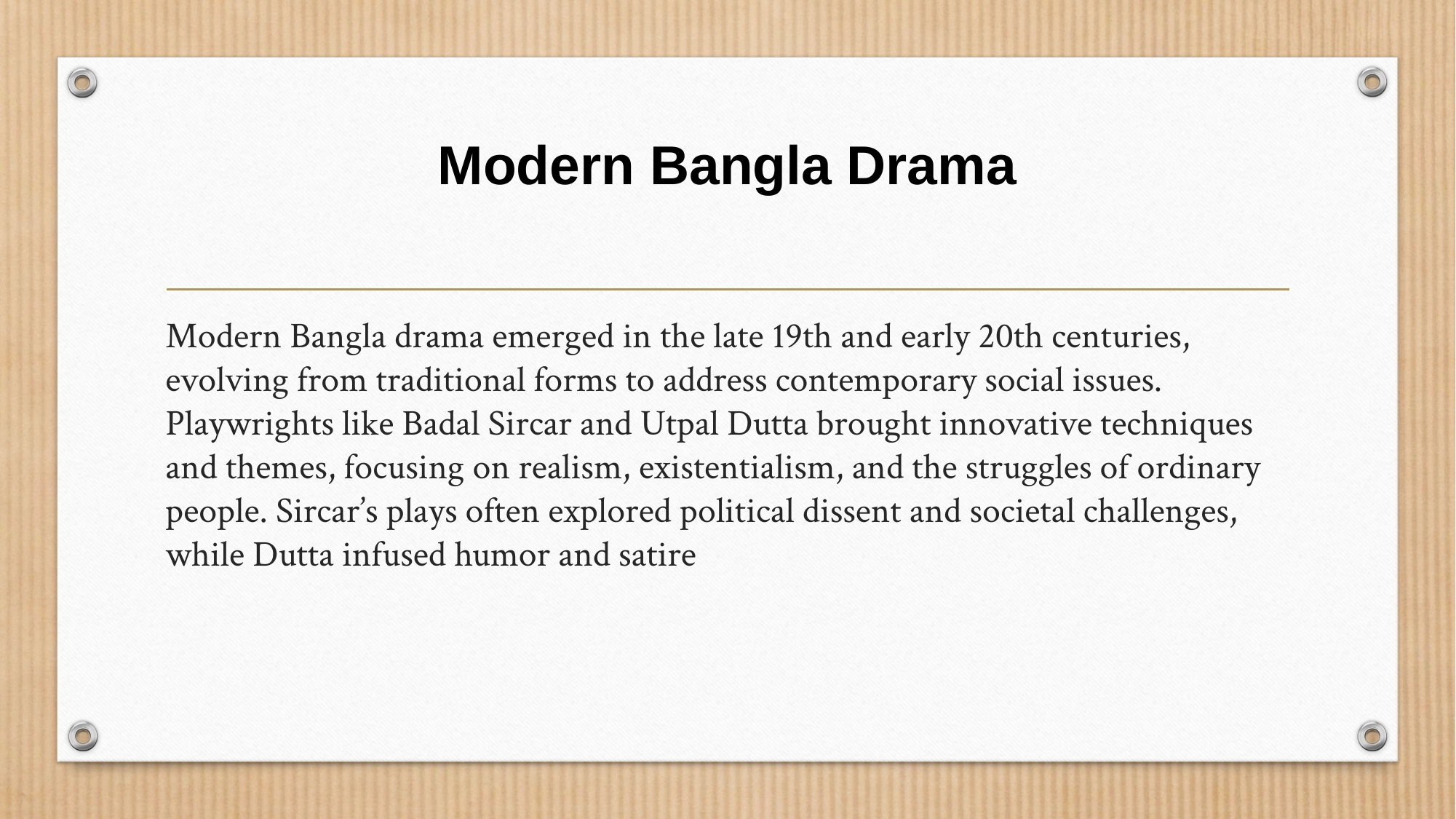

# Modern Bangla Drama
Modern Bangla drama emerged in the late 19th and early 20th centuries, evolving from traditional forms to address contemporary social issues. Playwrights like Badal Sircar and Utpal Dutta brought innovative techniques and themes, focusing on realism, existentialism, and the struggles of ordinary people. Sircar’s plays often explored political dissent and societal challenges, while Dutta infused humor and satire